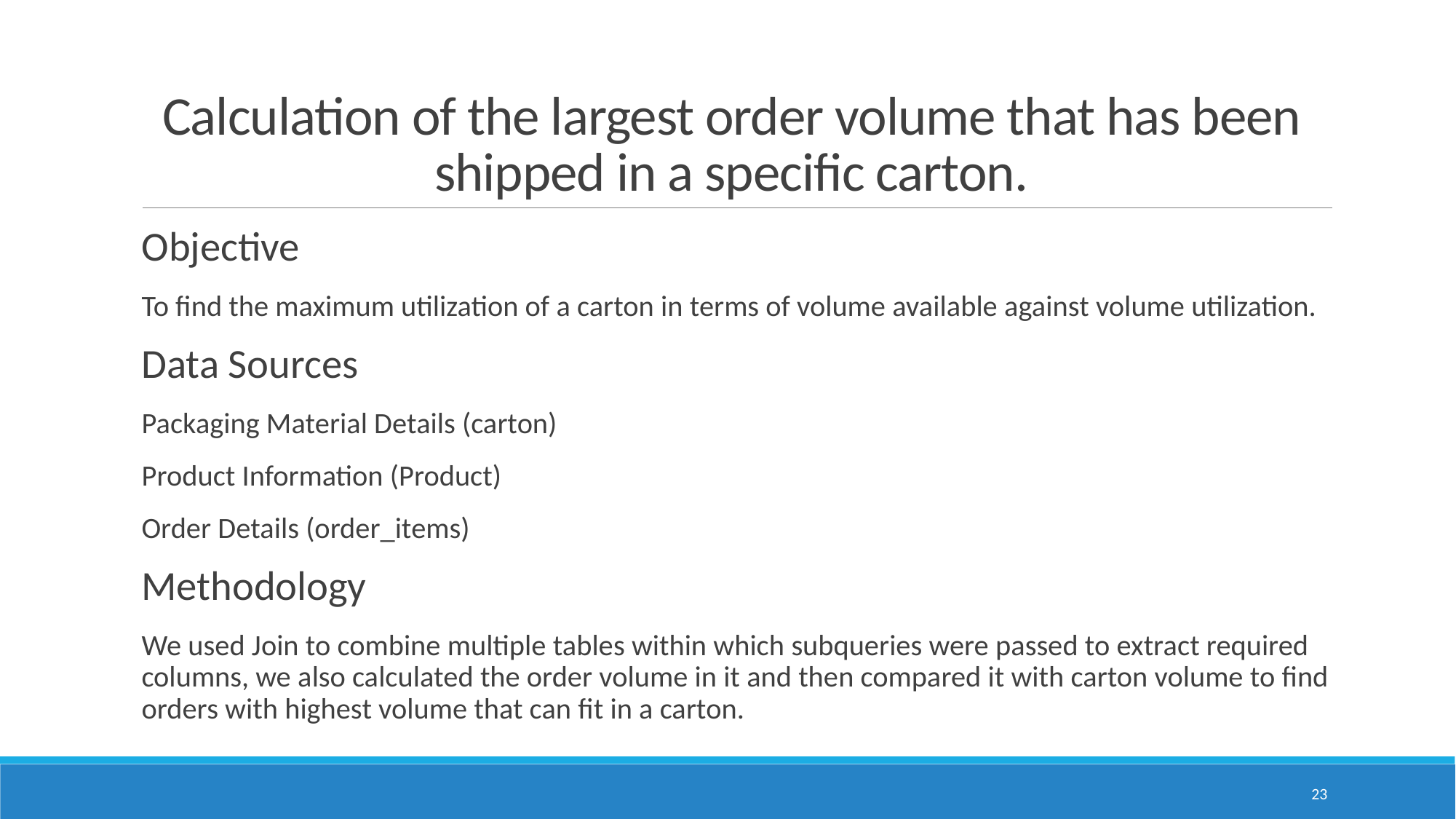

# Calculation of the largest order volume that has been shipped in a specific carton.
Objective
To find the maximum utilization of a carton in terms of volume available against volume utilization.
Data Sources
Packaging Material Details (carton)
Product Information (Product)
Order Details (order_items)
Methodology
We used Join to combine multiple tables within which subqueries were passed to extract required columns, we also calculated the order volume in it and then compared it with carton volume to find orders with highest volume that can fit in a carton.
23